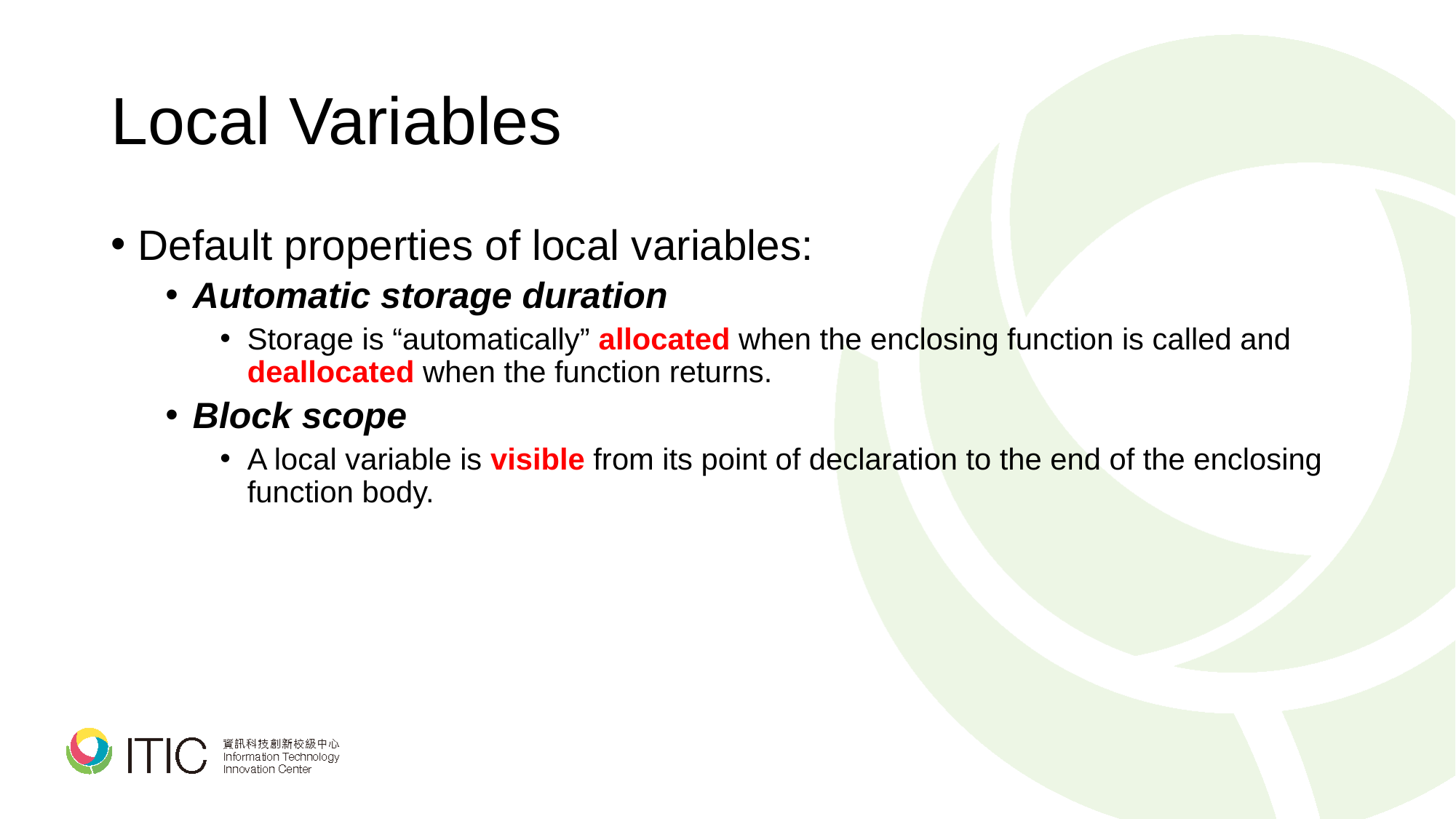

# Local Variables
Default properties of local variables:
Automatic storage duration
Storage is “automatically” allocated when the enclosing function is called and deallocated when the function returns.
Block scope
A local variable is visible from its point of declaration to the end of the enclosing function body.